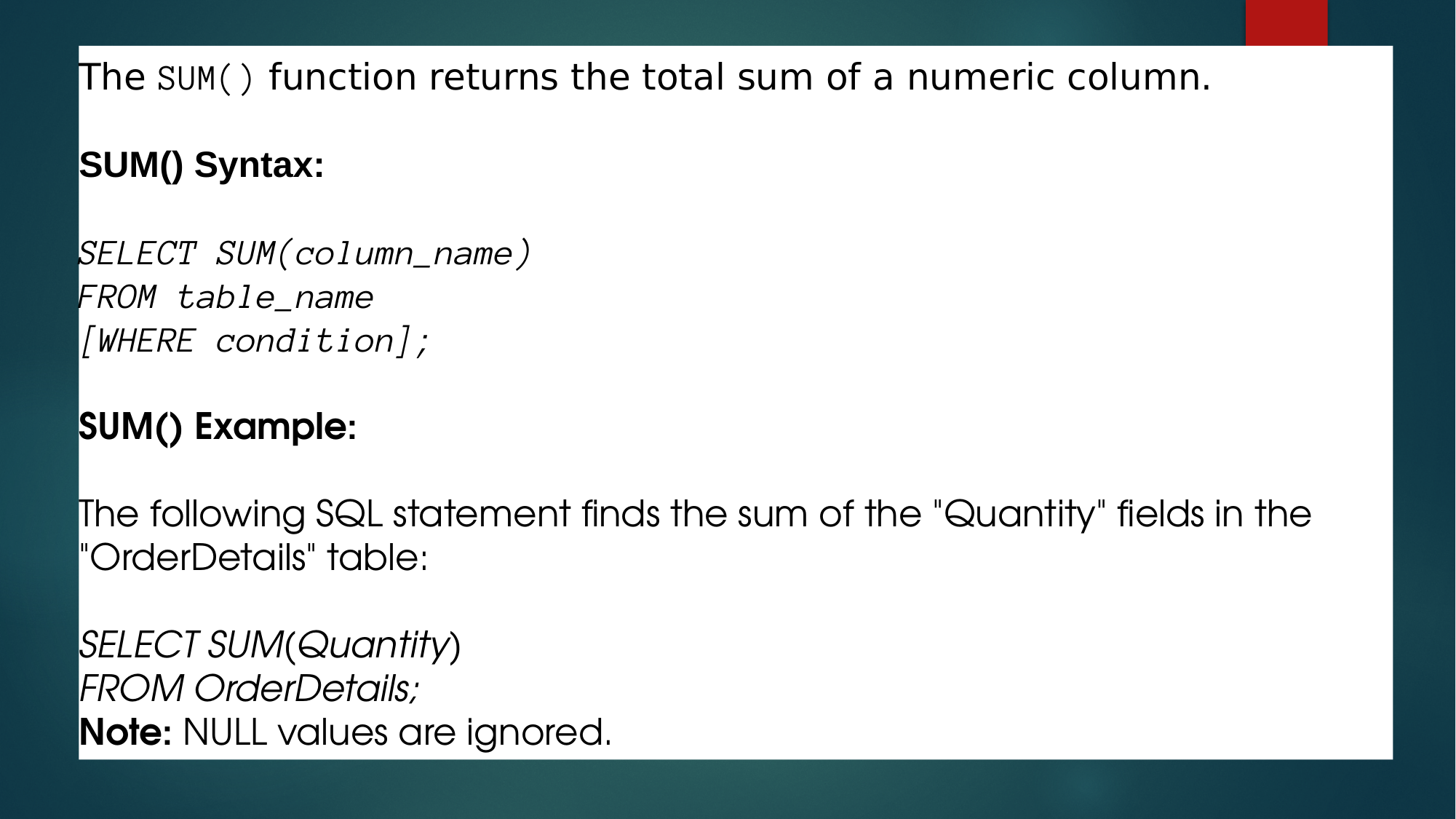

The SUM() function returns the total sum of a numeric column.

SUM() Syntax:

SELECT SUM(column_name)
FROM table_name
[WHERE condition];

SUM() Example:

The following SQL statement finds the sum of the "Quantity" fields in the "OrderDetails" table:

SELECT SUM(Quantity)
FROM OrderDetails;
Note: NULL values are ignored.